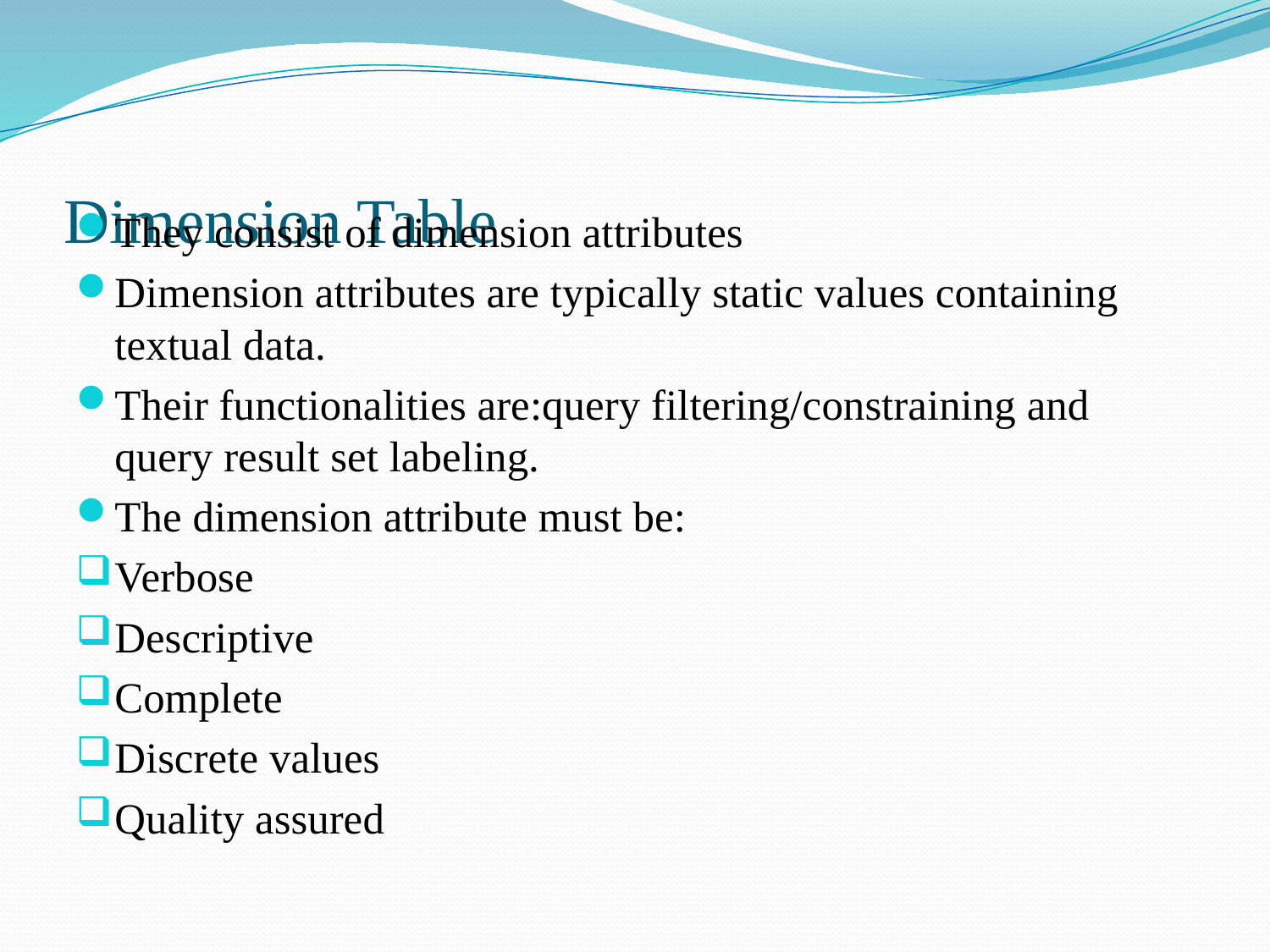

# Dimension Table
They consist of dimension attributes
Dimension attributes are typically static values containing textual data.
Their functionalities are:query filtering/constraining and  query result set labeling.
The dimension attribute must be:
Verbose
Descriptive
Complete
Discrete values
Quality assured